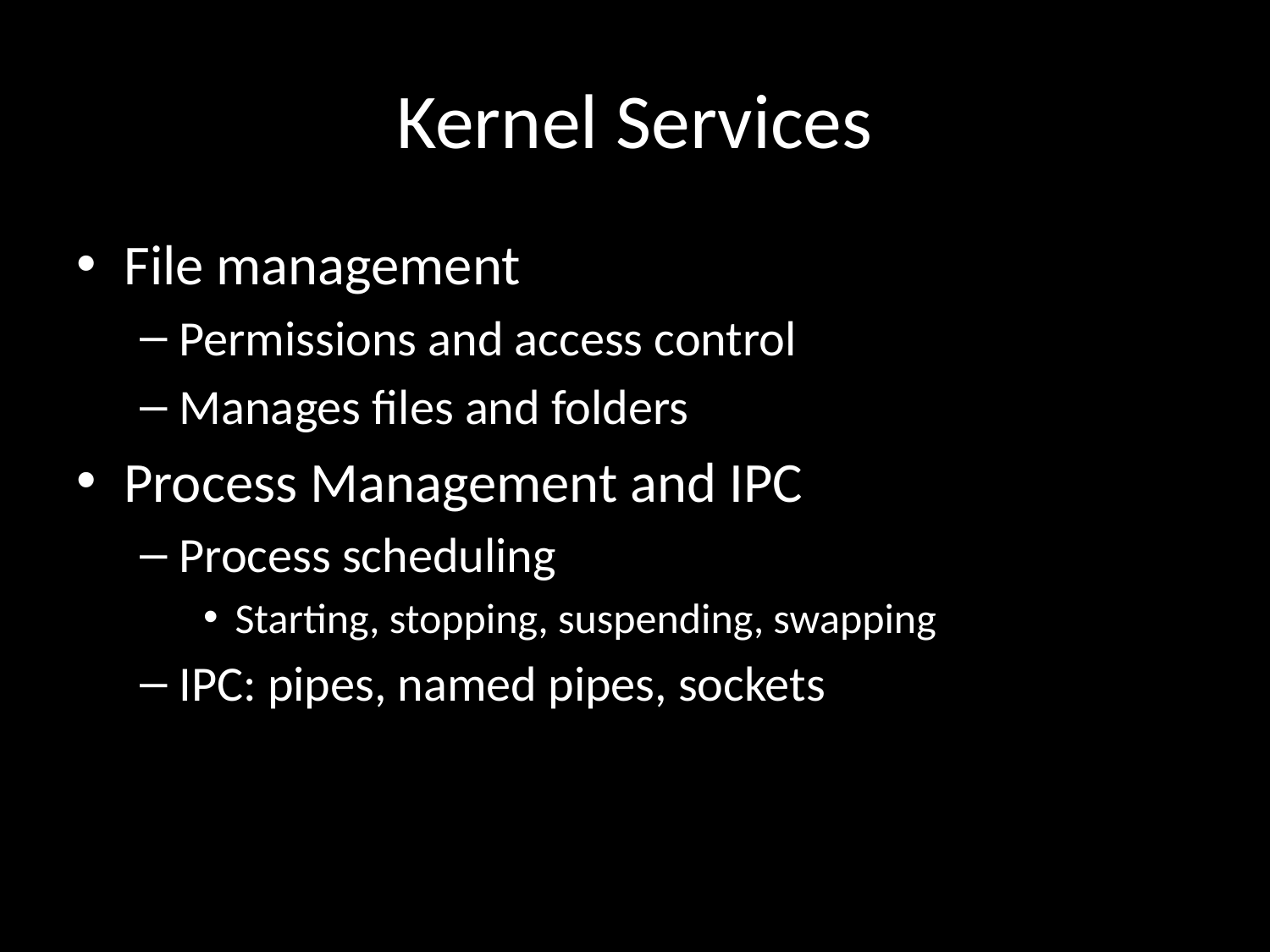

# Kernel Services
File management
Permissions and access control
Manages files and folders
Process Management and IPC
Process scheduling
Starting, stopping, suspending, swapping
IPC: pipes, named pipes, sockets